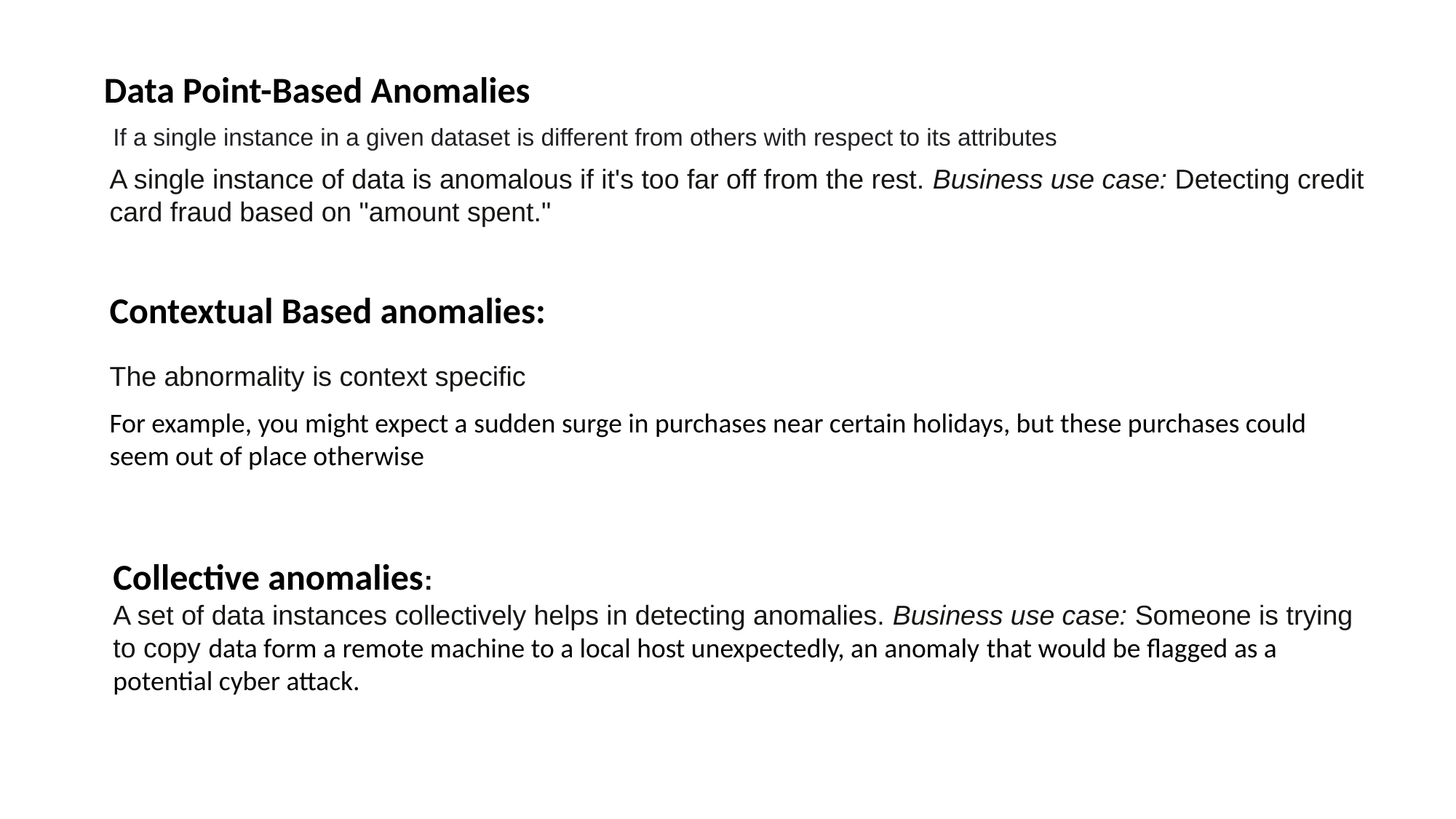

Data Point-Based Anomalies
If a single instance in a given dataset is different from others with respect to its attributes
A single instance of data is anomalous if it's too far off from the rest. Business use case: Detecting credit card fraud based on "amount spent."
Contextual Based anomalies:
The abnormality is context specific
For example, you might expect a sudden surge in purchases near certain holidays, but these purchases could seem out of place otherwise
Collective anomalies:
A set of data instances collectively helps in detecting anomalies. Business use case: Someone is trying to copy data form a remote machine to a local host unexpectedly, an anomaly that would be flagged as a potential cyber attack.